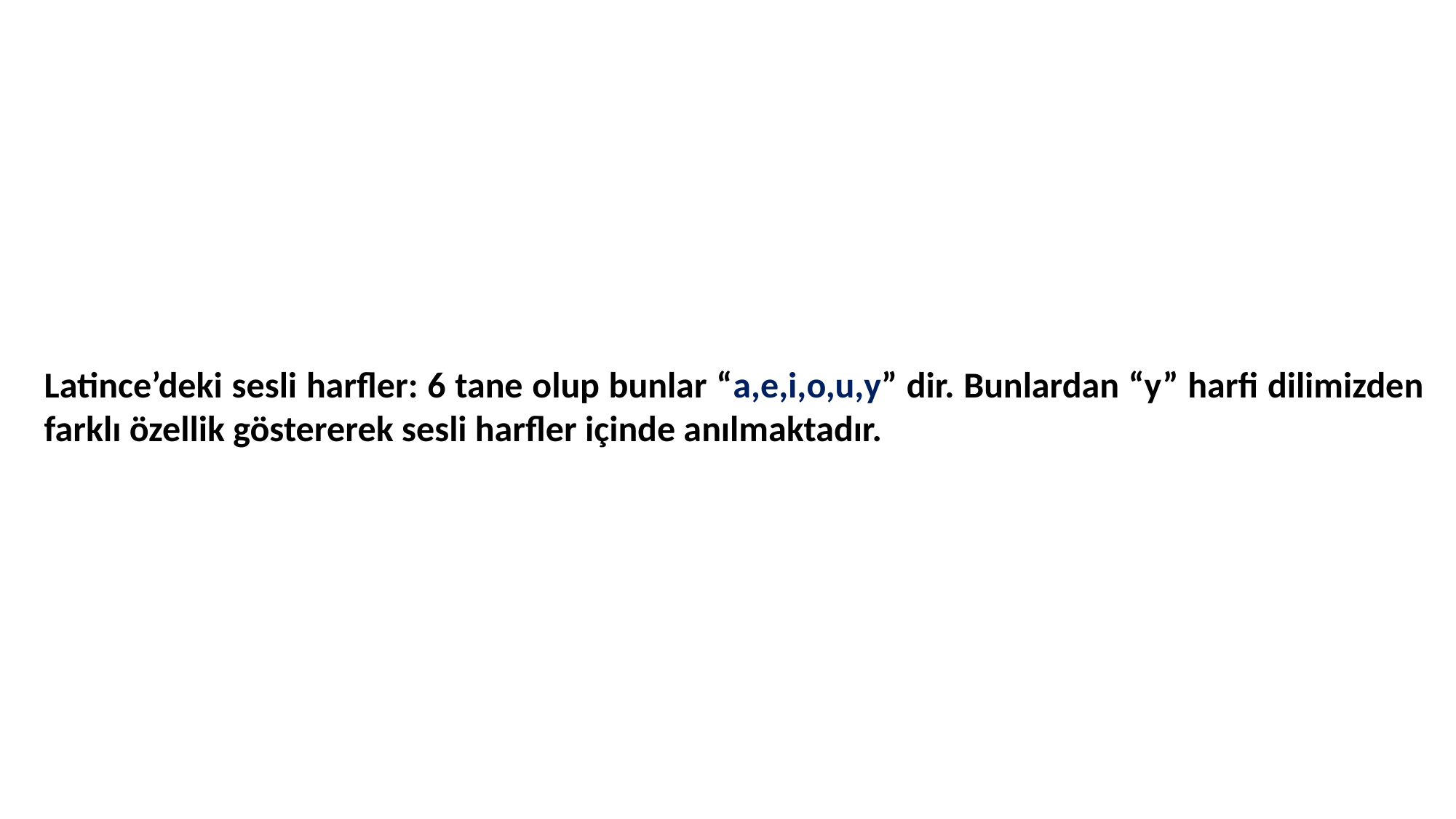

Latince’deki sesli harfler: 6 tane olup bunlar “a,e,i,o,u,y” dir. Bunlardan “y” harfi dilimizden farklı özellik göstererek sesli harfler içinde anılmaktadır.